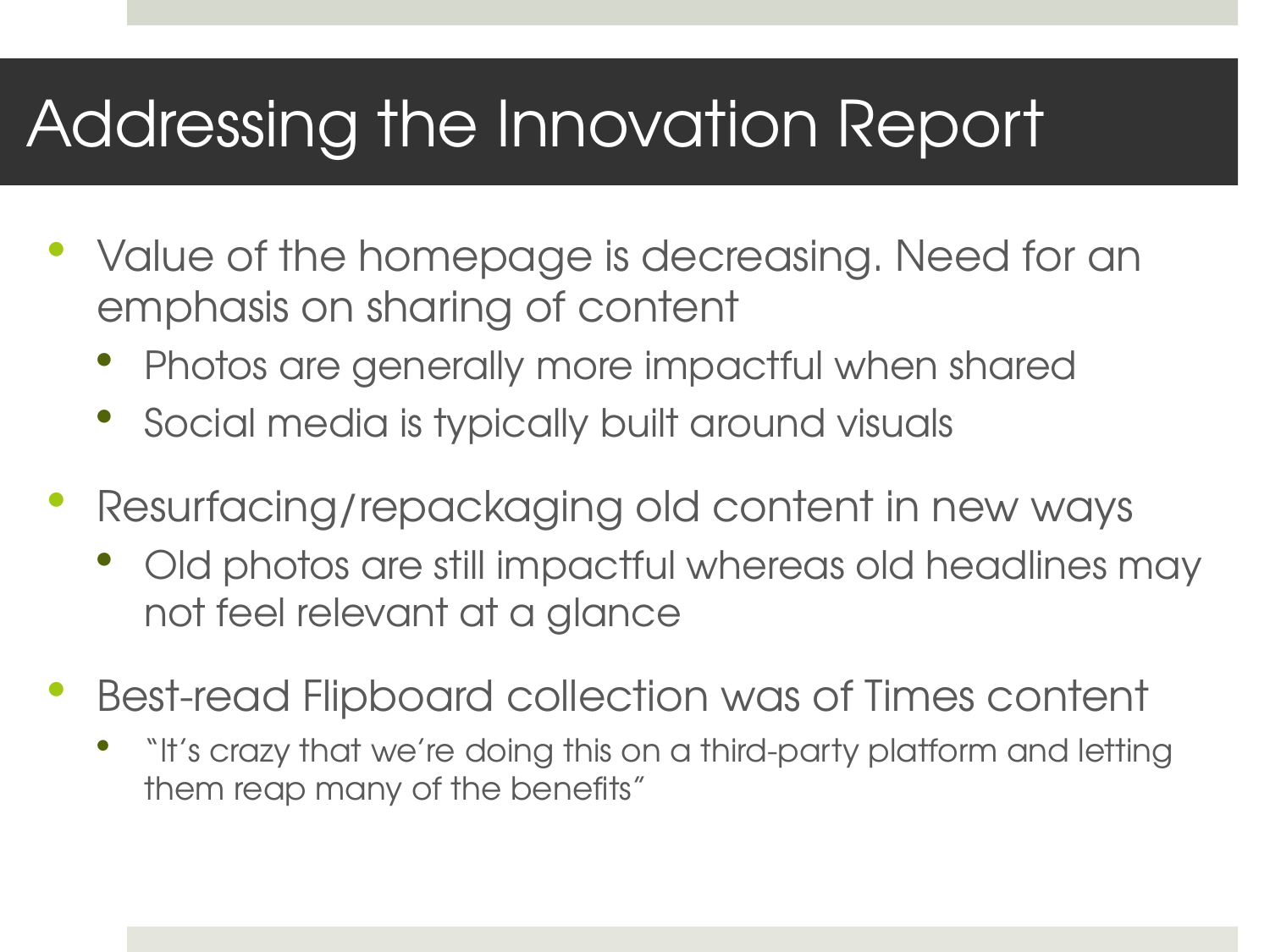

# Addressing the Innovation Report
Value of the homepage is decreasing. Need for an emphasis on sharing of content
Photos are generally more impactful when shared
Social media is typically built around visuals
Resurfacing/repackaging old content in new ways
Old photos are still impactful whereas old headlines may not feel relevant at a glance
Best-read Flipboard collection was of Times content
“It’s crazy that we’re doing this on a third-party platform and letting them reap many of the benefits”